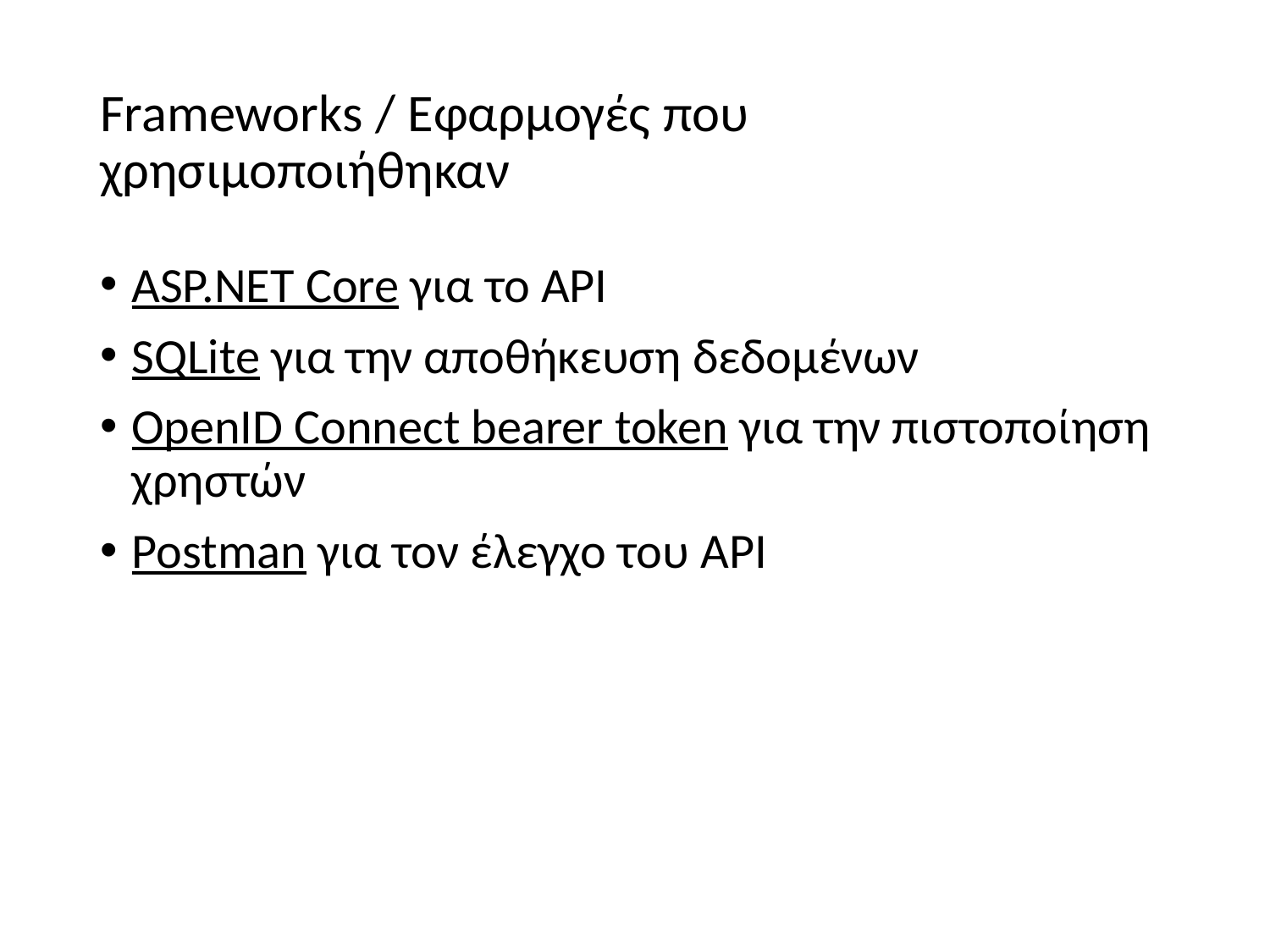

# Frameworks / Εφαρμογές που χρησιμοποιήθηκαν
ASP.NET Core για το API
SQLite για την αποθήκευση δεδομένων
OpenID Connect bearer token για την πιστοποίηση χρηστών
Postman για τον έλεγχο του API